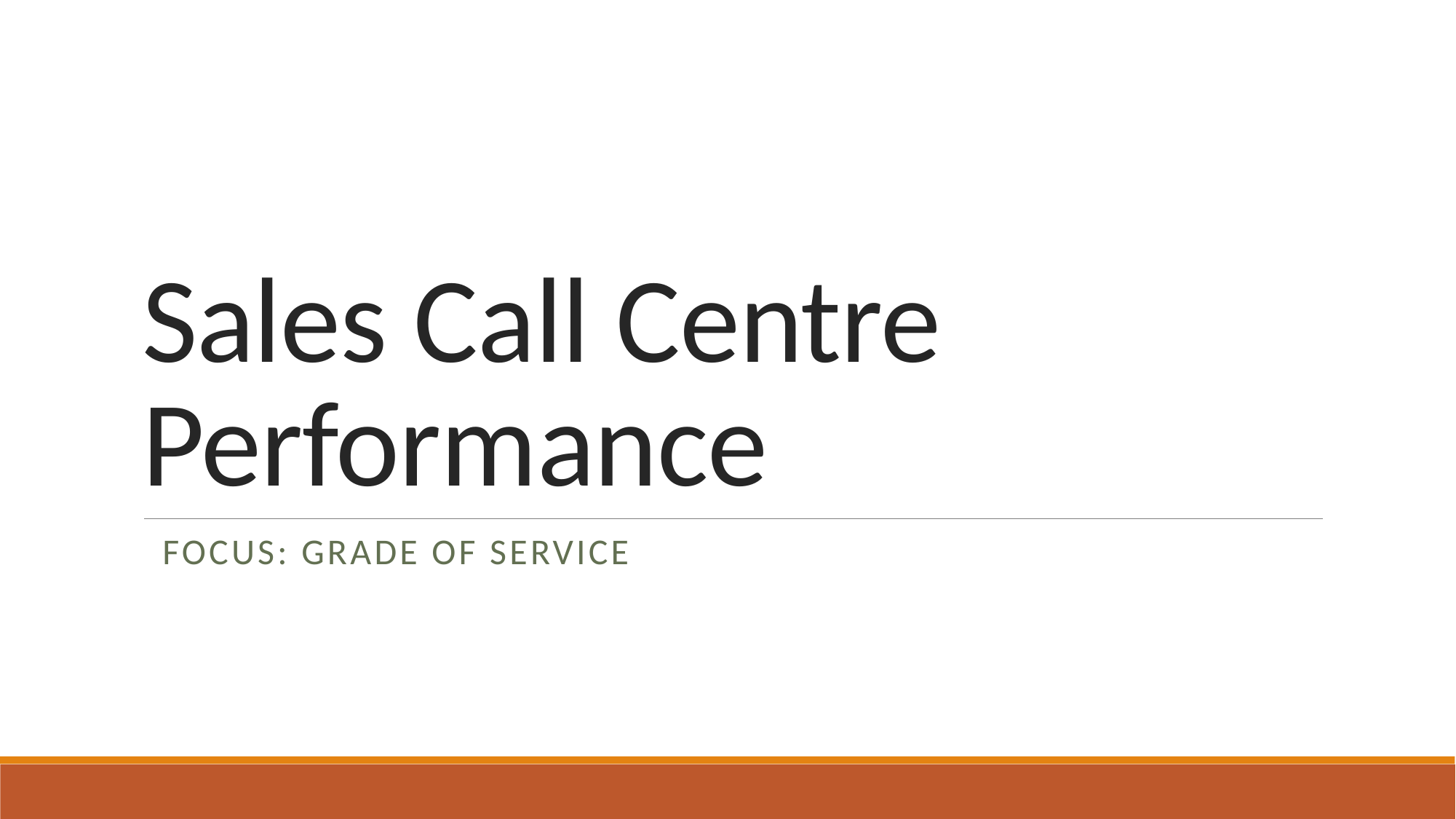

# Sales Call Centre Performance
FOCUS: Grade of Service